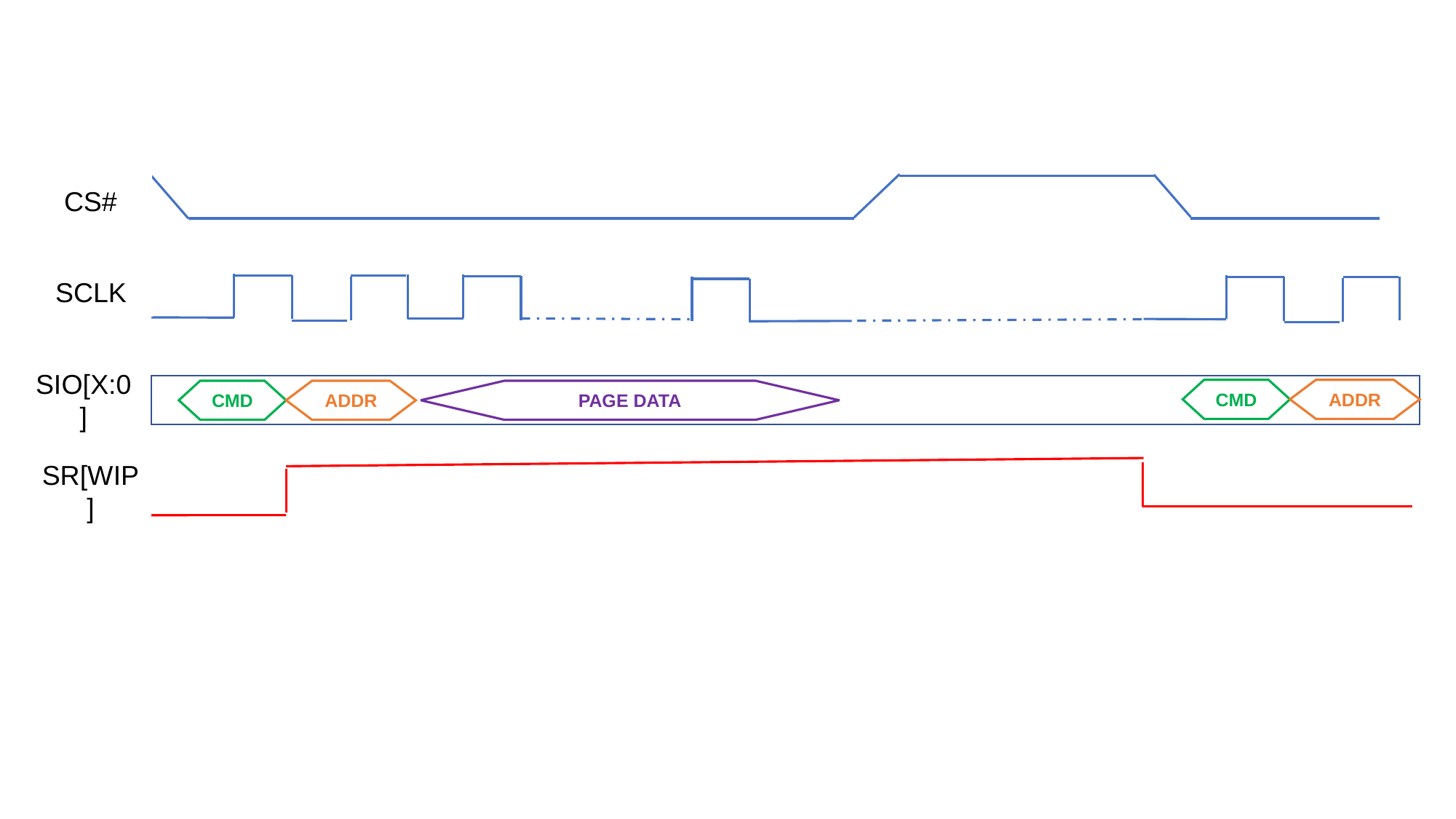

CS#
SCLK
SIO[X:0]

ADDR
CMD
ADDR
PAGE DATA
CMD
SR[WIP]